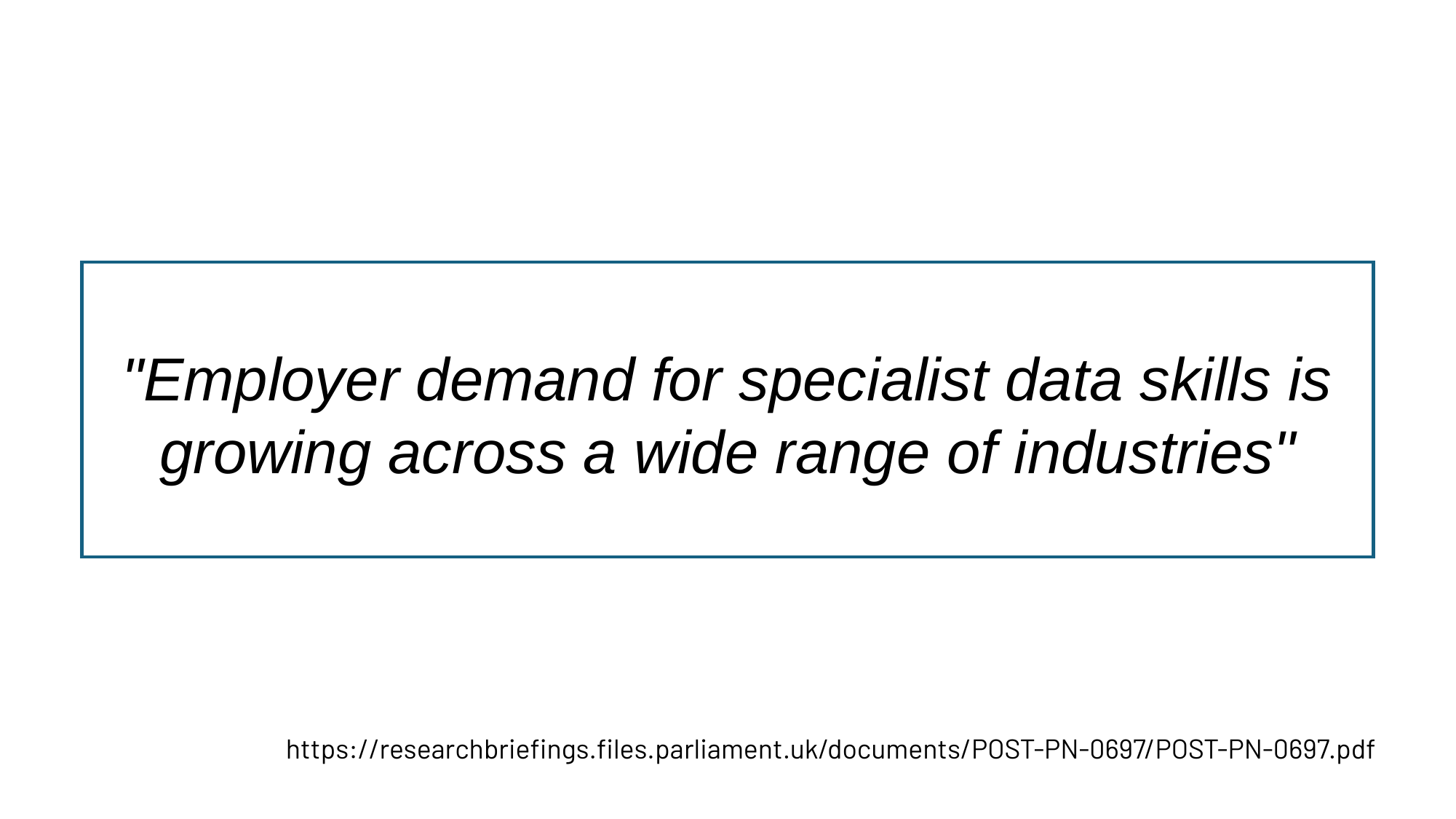

# "Employer demand for specialist data skills is growing across a wide range of industries"

https://researchbriefings.files.parliament.uk/documents/POST-PN-0697/POST-PN-0697.pdf